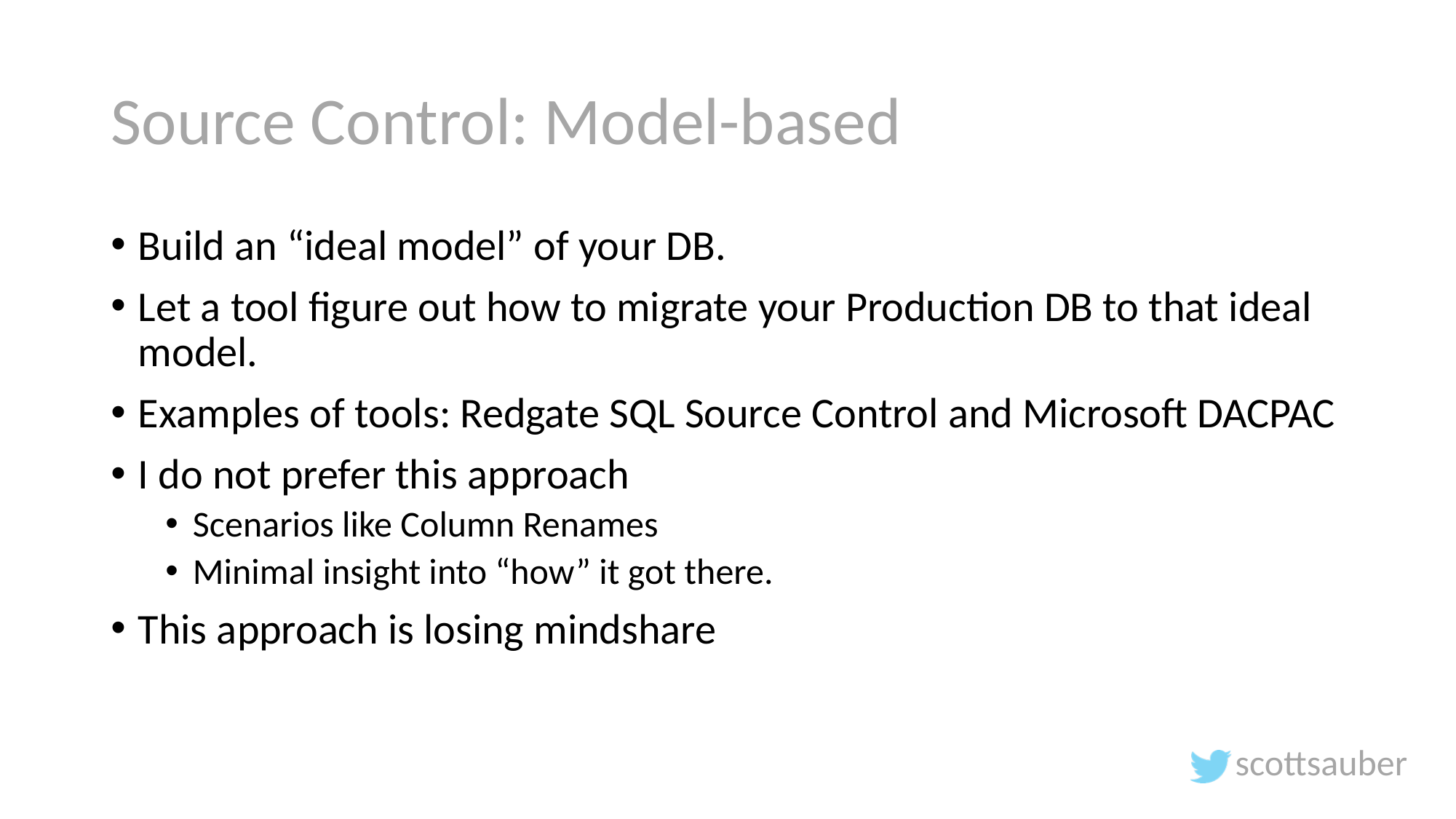

# Source Control: Model-based
Build an “ideal model” of your DB.
Let a tool figure out how to migrate your Production DB to that ideal model.
Examples of tools: Redgate SQL Source Control and Microsoft DACPAC
I do not prefer this approach
Scenarios like Column Renames
Minimal insight into “how” it got there.
This approach is losing mindshare
scottsauber